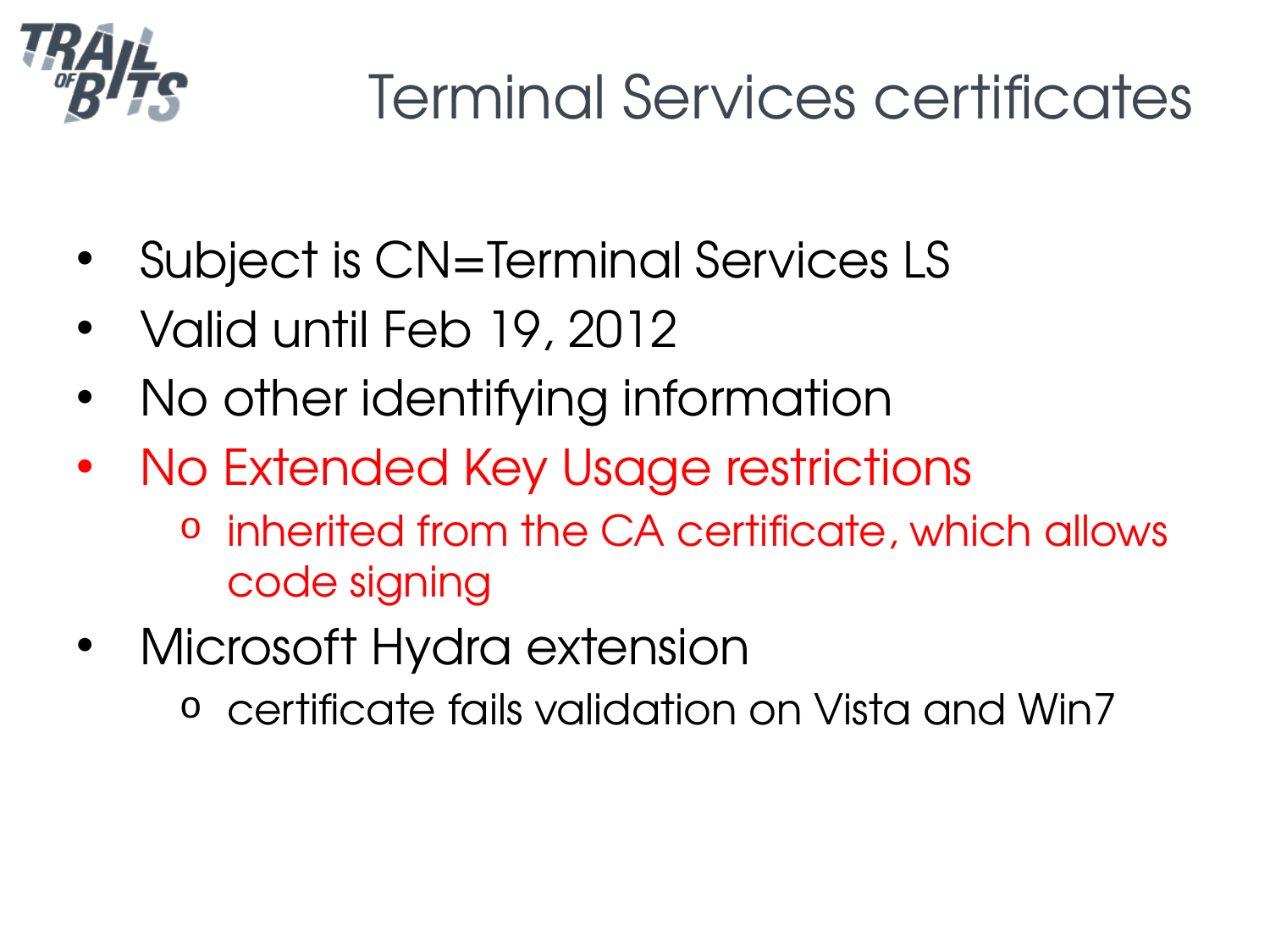

# Terminal Services certificates
Subject is CN=Terminal Services LS
Valid until Feb 19, 2012
No other identifying information
No Extended Key Usage restrictions
inherited from the CA certificate, which allows code signing
Microsoft Hydra extension
certificate fails validation on Vista and Win7